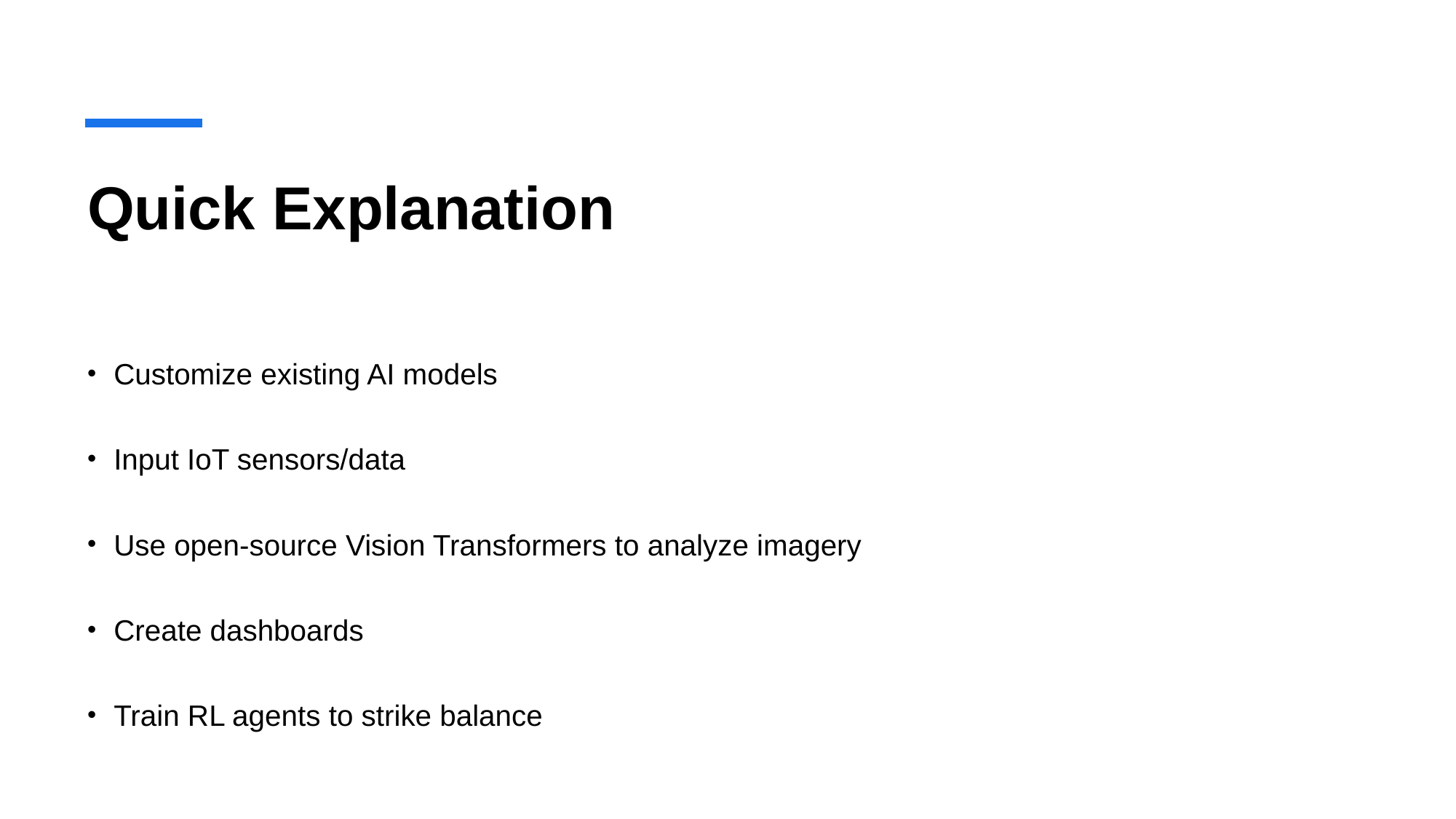

# Quick Explanation
Customize existing AI models
Input IoT sensors/data
Use open-source Vision Transformers to analyze imagery
Create dashboards
Train RL agents to strike balance